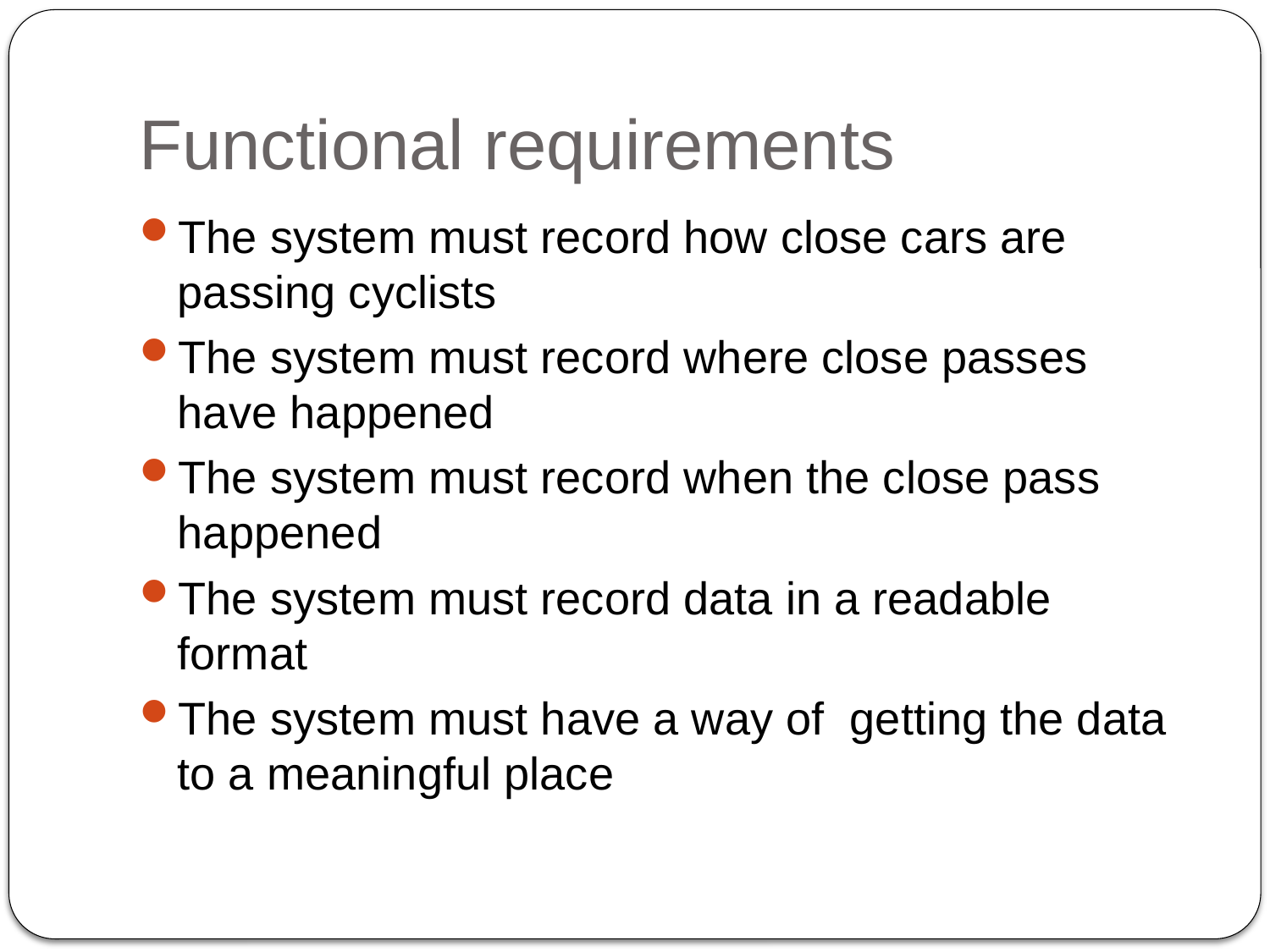

# Functional requirements
The system must record how close cars are passing cyclists
The system must record where close passes have happened
The system must record when the close pass happened
The system must record data in a readable format
The system must have a way of  getting the data to a meaningful place